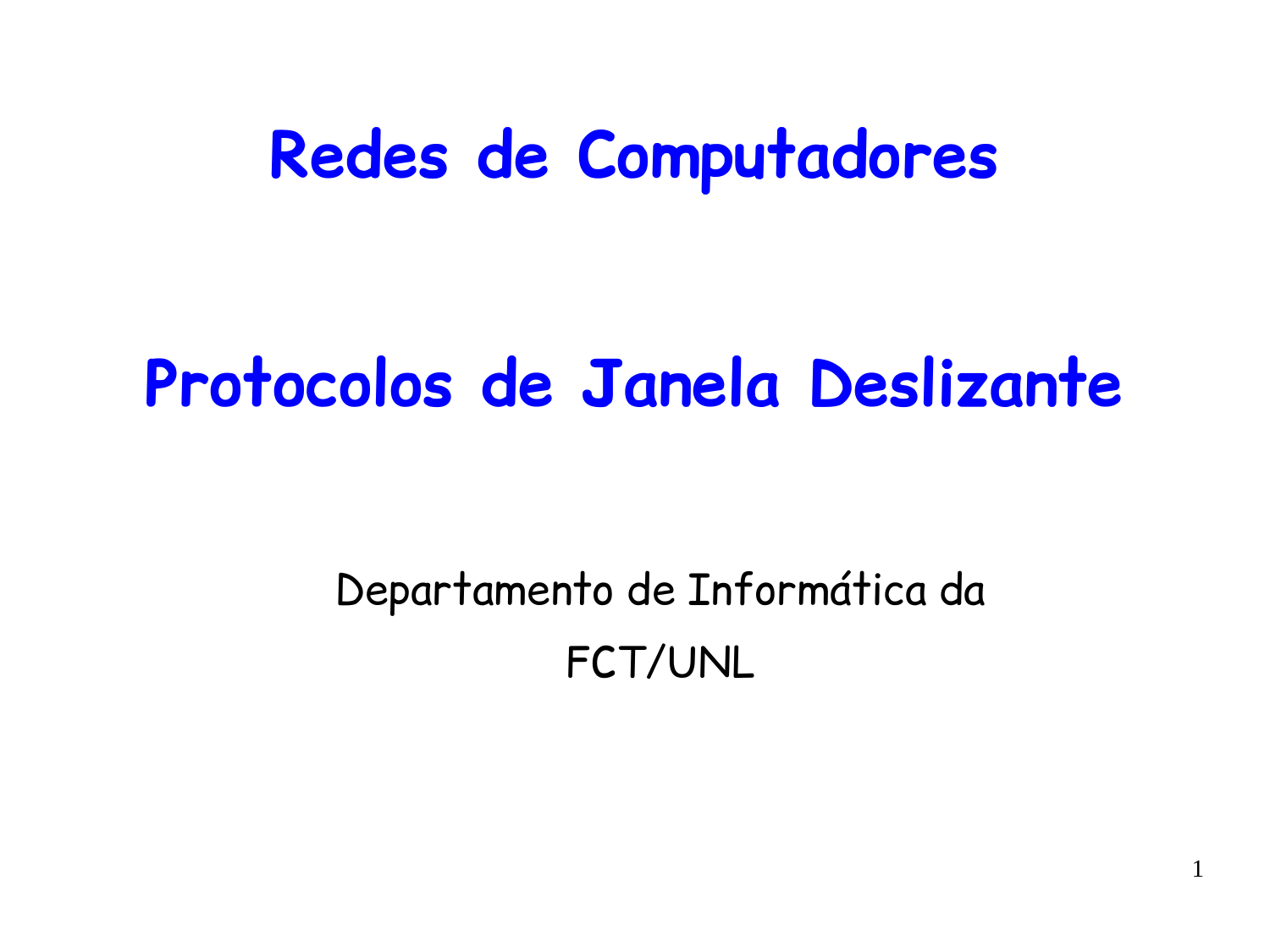

# Redes de Computadores Protocolos de Janela Deslizante

Departamento de Informática da
FCT/UNL
1